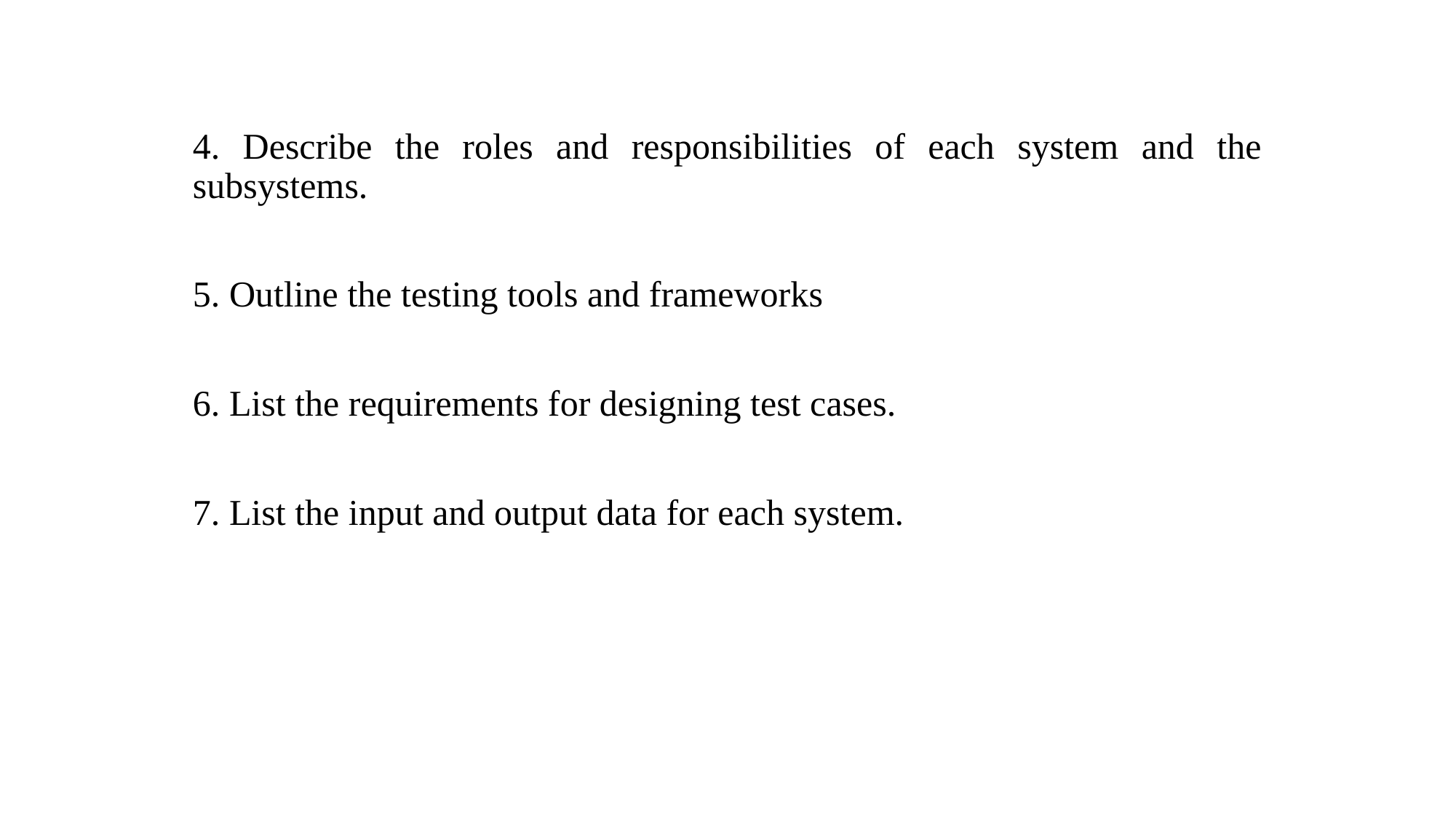

4. Describe the roles and responsibilities of each system and the subsystems.

5. Outline the testing tools and frameworks

6. List the requirements for designing test cases.

7. List the input and output data for each system.